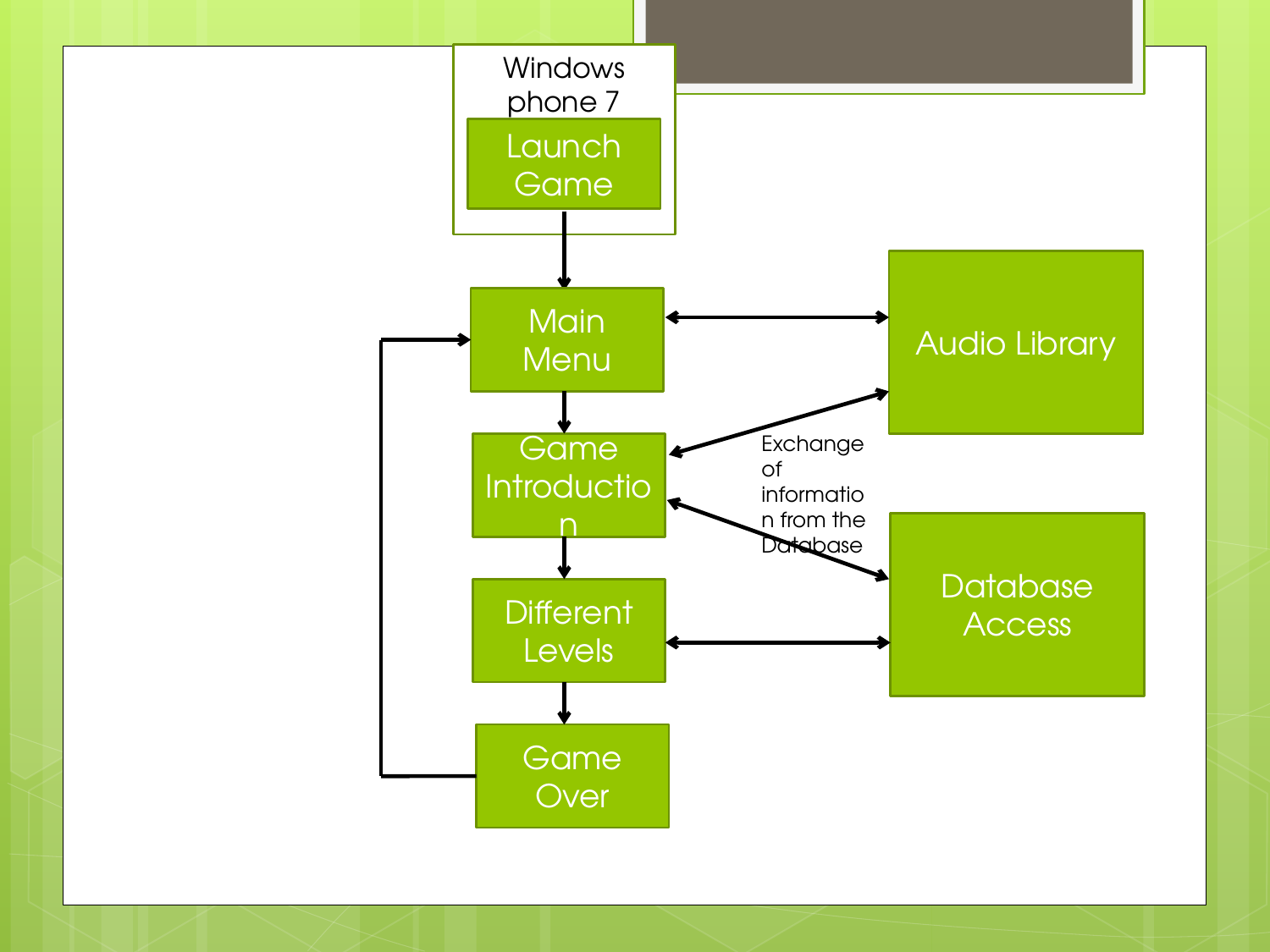

Windows phone 7

Launch Game
Audio Library
Main Menu
Exchange of information from the Database
Game Introduction
Database Access
Different Levels
Game Over